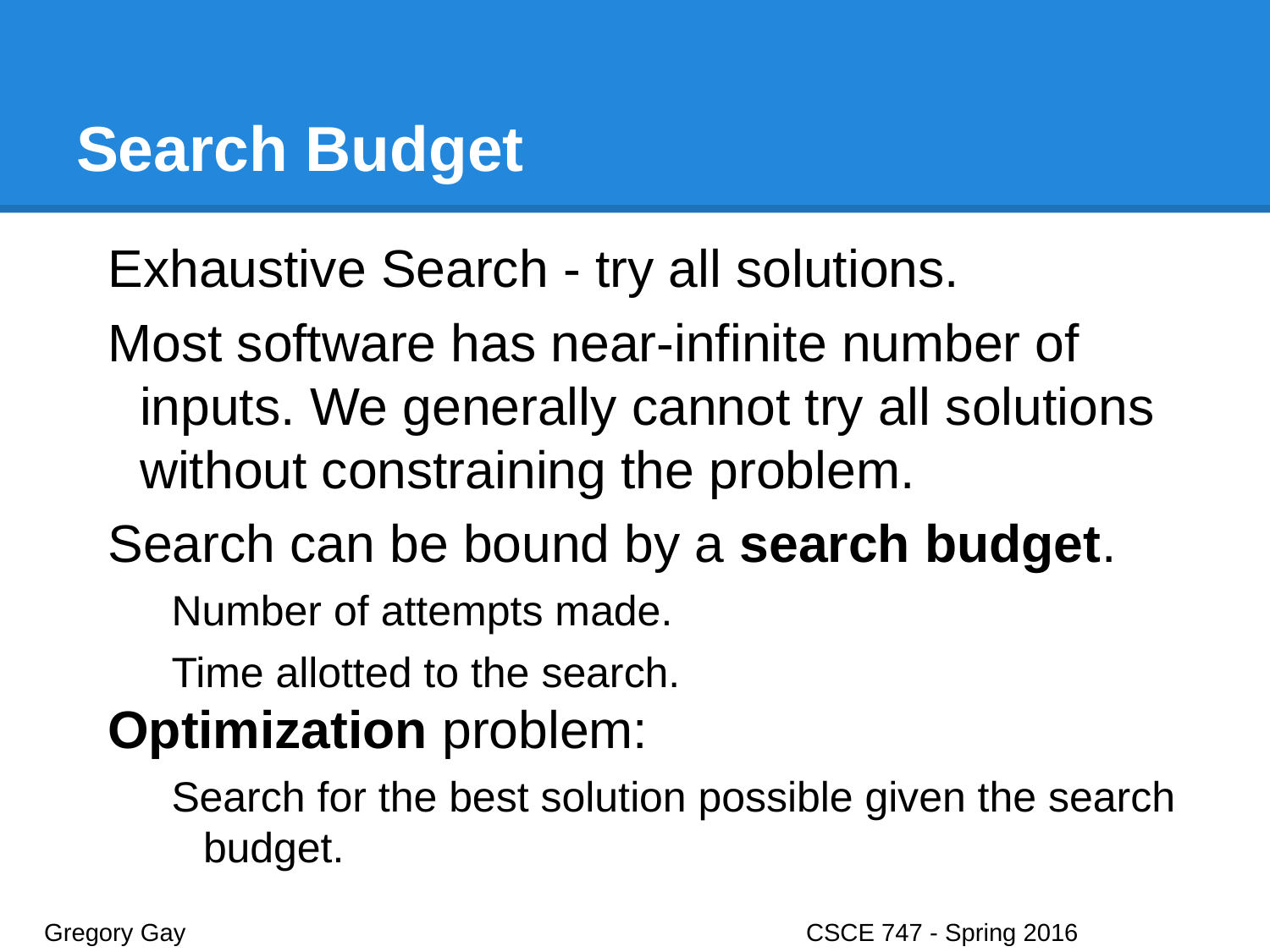

# Search Budget
Exhaustive Search - try all solutions.
Most software has near-infinite number of inputs. We generally cannot try all solutions without constraining the problem.
Search can be bound by a search budget.
Number of attempts made.
Time allotted to the search.
Optimization problem:
Search for the best solution possible given the search budget.
Gregory Gay					CSCE 747 - Spring 2016							5